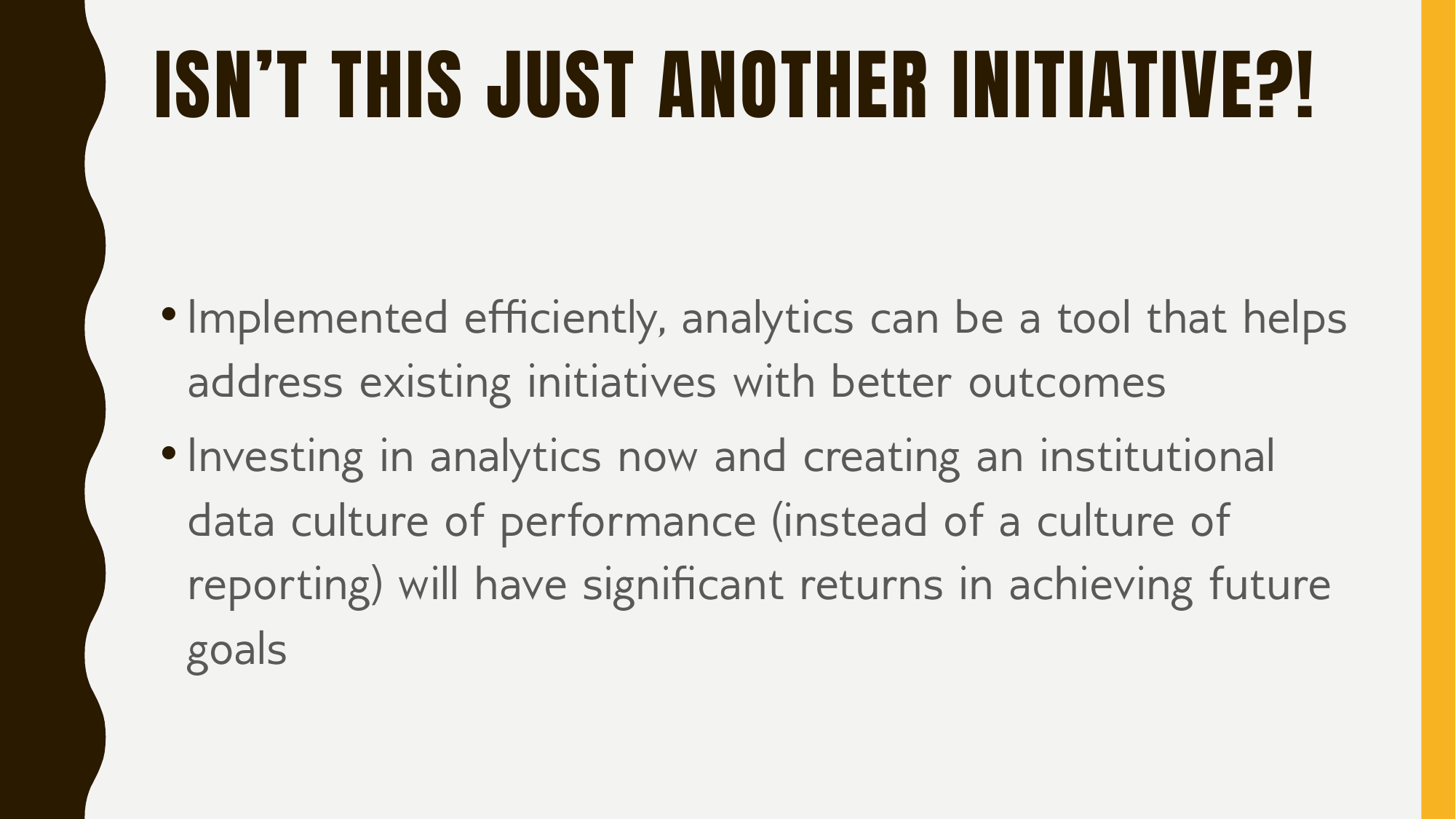

# Isn’t this just another initiative?!
Implemented efficiently, analytics can be a tool that helps address existing initiatives with better outcomes
Investing in analytics now and creating an institutional data culture of performance (instead of a culture of reporting) will have significant returns in achieving future goals